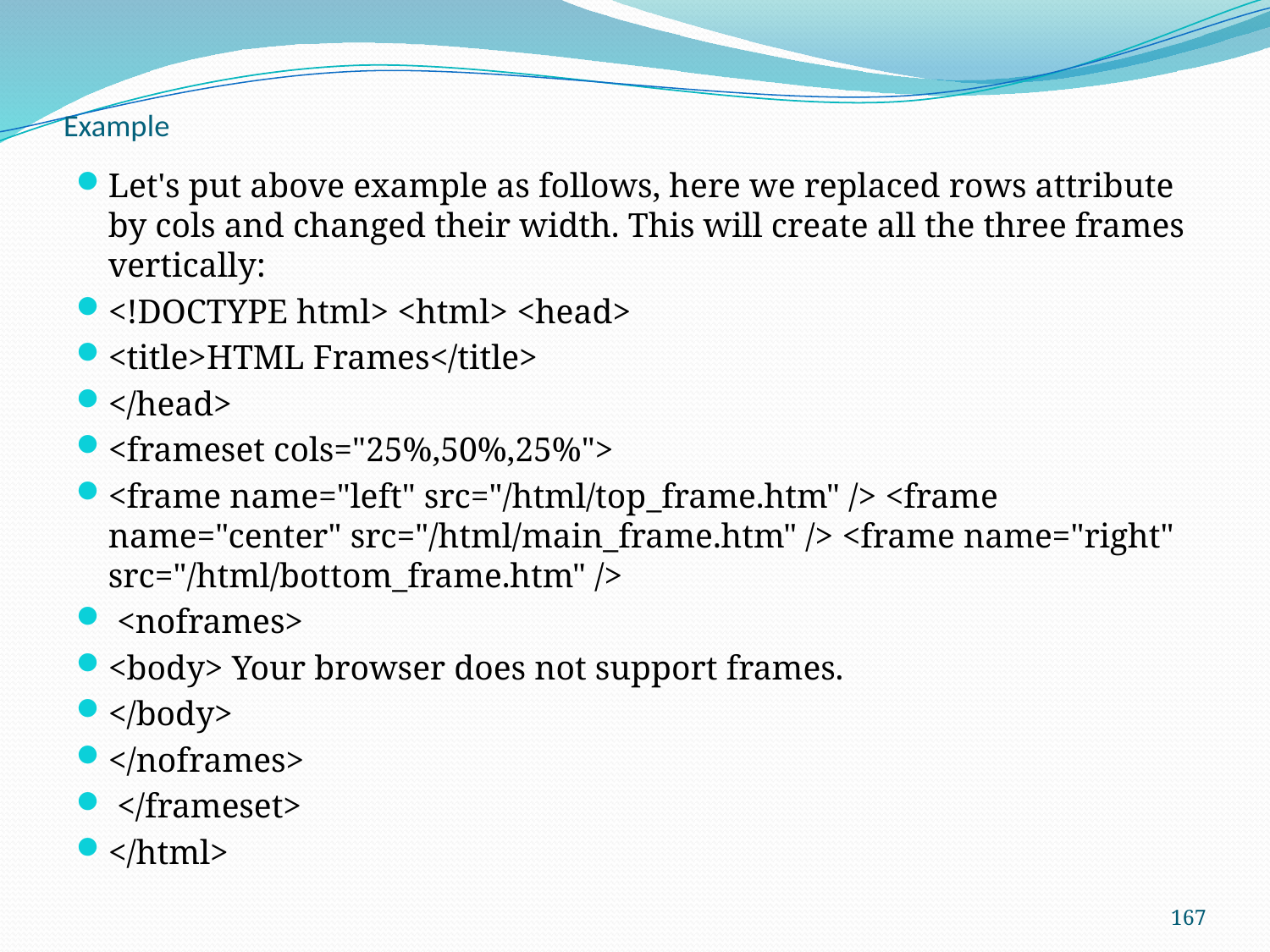

# Example
Let's put above example as follows, here we replaced rows attribute by cols and changed their width. This will create all the three frames vertically:
<!DOCTYPE html> <html> <head>
<title>HTML Frames</title>
</head>
<frameset cols="25%,50%,25%">
<frame name="left" src="/html/top_frame.htm" /> <frame name="center" src="/html/main_frame.htm" /> <frame name="right" src="/html/bottom_frame.htm" />
 <noframes>
<body> Your browser does not support frames.
</body>
</noframes>
 </frameset>
</html>
167